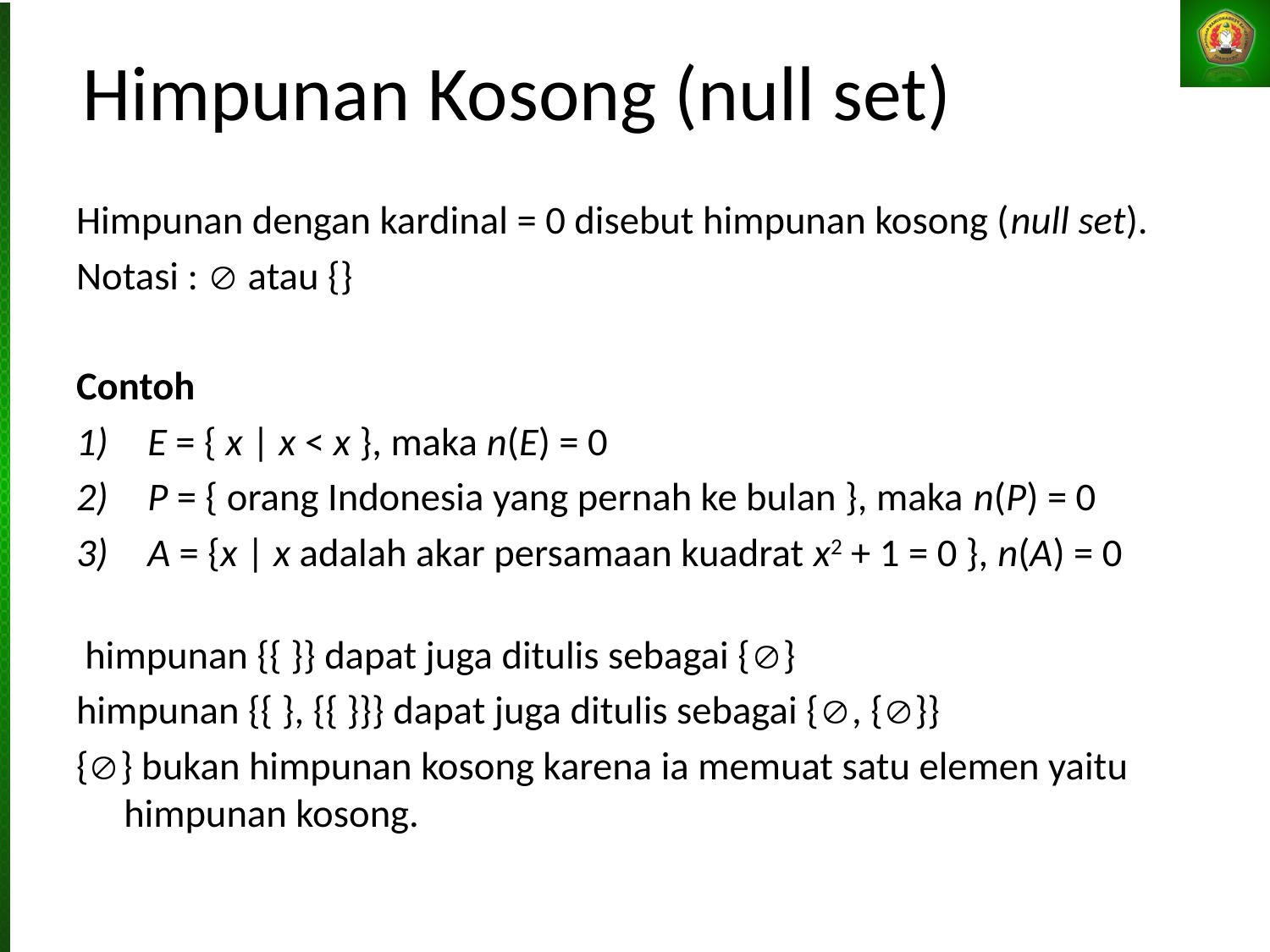

# Himpunan Kosong (null set)
Himpunan dengan kardinal = 0 disebut himpunan kosong (null set).
Notasi : ∅ atau {}

Contoh
E = { x | x < x }, maka n(E) = 0
P = { orang Indonesia yang pernah ke bulan }, maka n(P) = 0
A = {x | x adalah akar persamaan kuadrat x2 + 1 = 0 }, n(A) = 0
 himpunan {{ }} dapat juga ditulis sebagai {∅}
himpunan {{ }, {{ }}} dapat juga ditulis sebagai {∅, {∅}}
{∅} bukan himpunan kosong karena ia memuat satu elemen yaitu himpunan kosong.